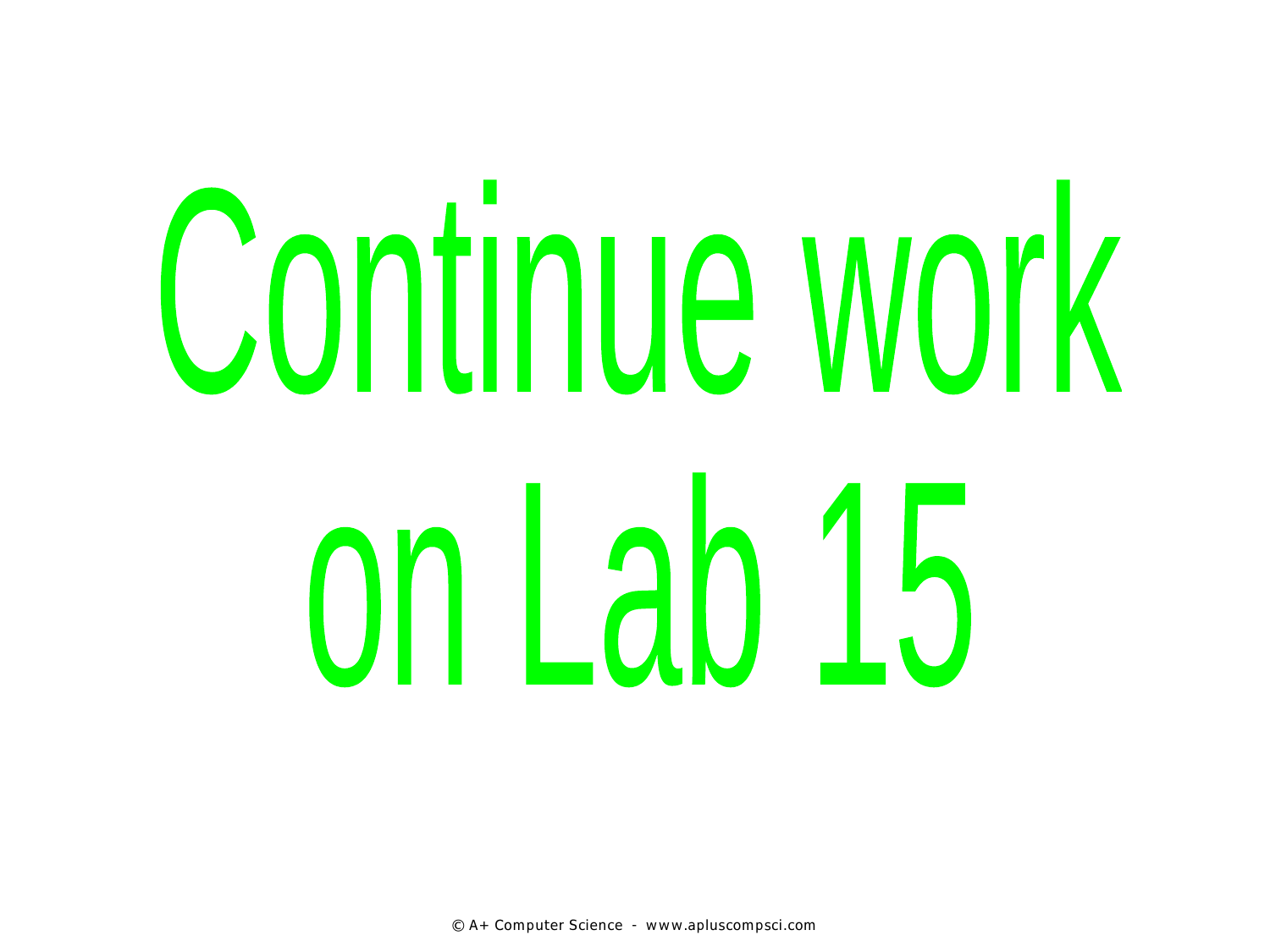

Continue work
on Lab 15

© A+ Computer Science  -  www.apluscompsci.com